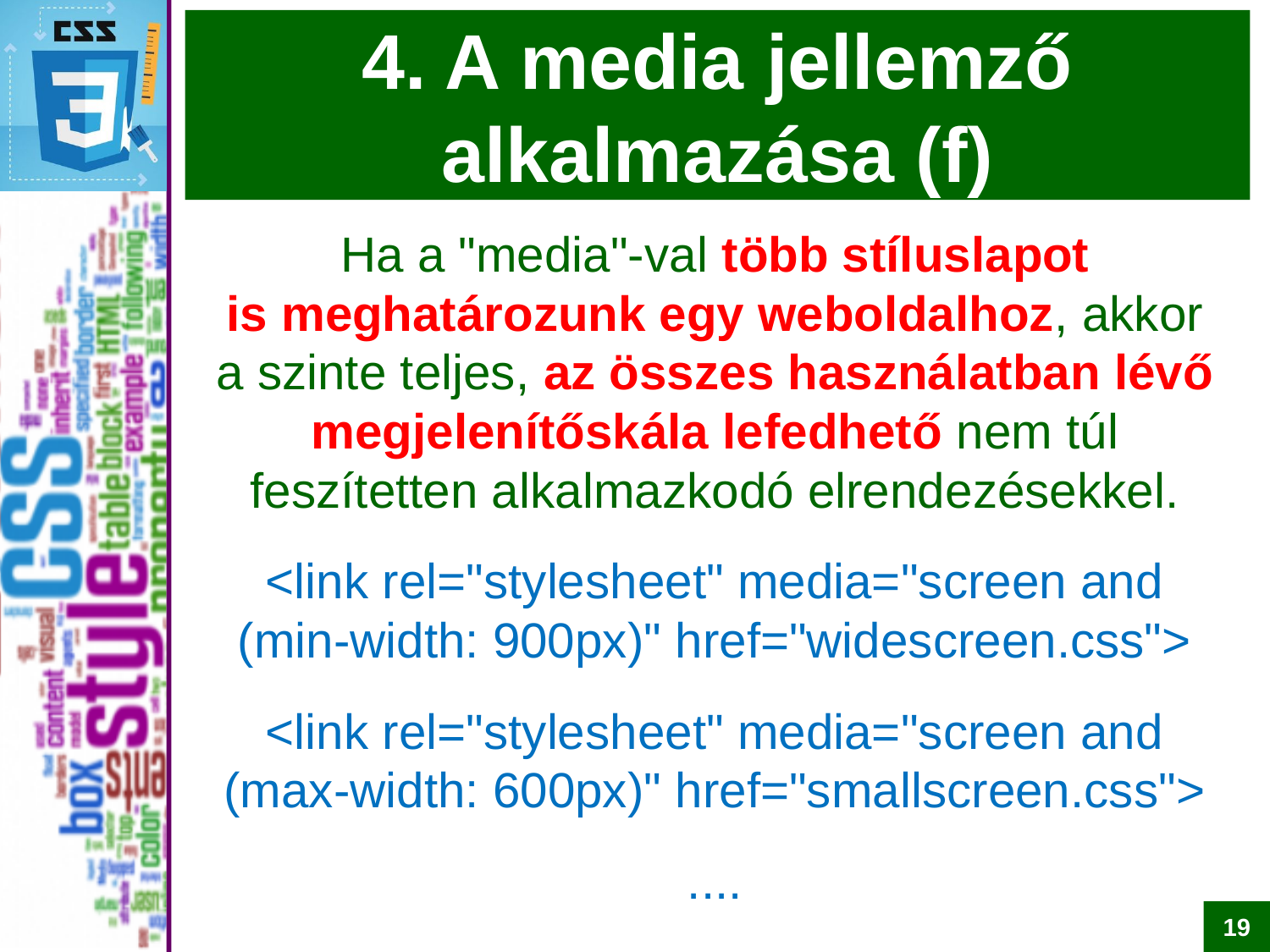

# 4. A media jellemző alkalmazása (f)
Ha a "media"-val több stíluslapot
is meghatározunk egy weboldalhoz, akkor
a szinte teljes, az összes használatban lévő megjelenítőskála lefedhető nem túl feszítetten alkalmazkodó elrendezésekkel.
<link rel="stylesheet" media="screen and
(min-width: 900px)" href="widescreen.css">
<link rel="stylesheet" media="screen and (max-width: 600px)" href="smallscreen.css">
....
19